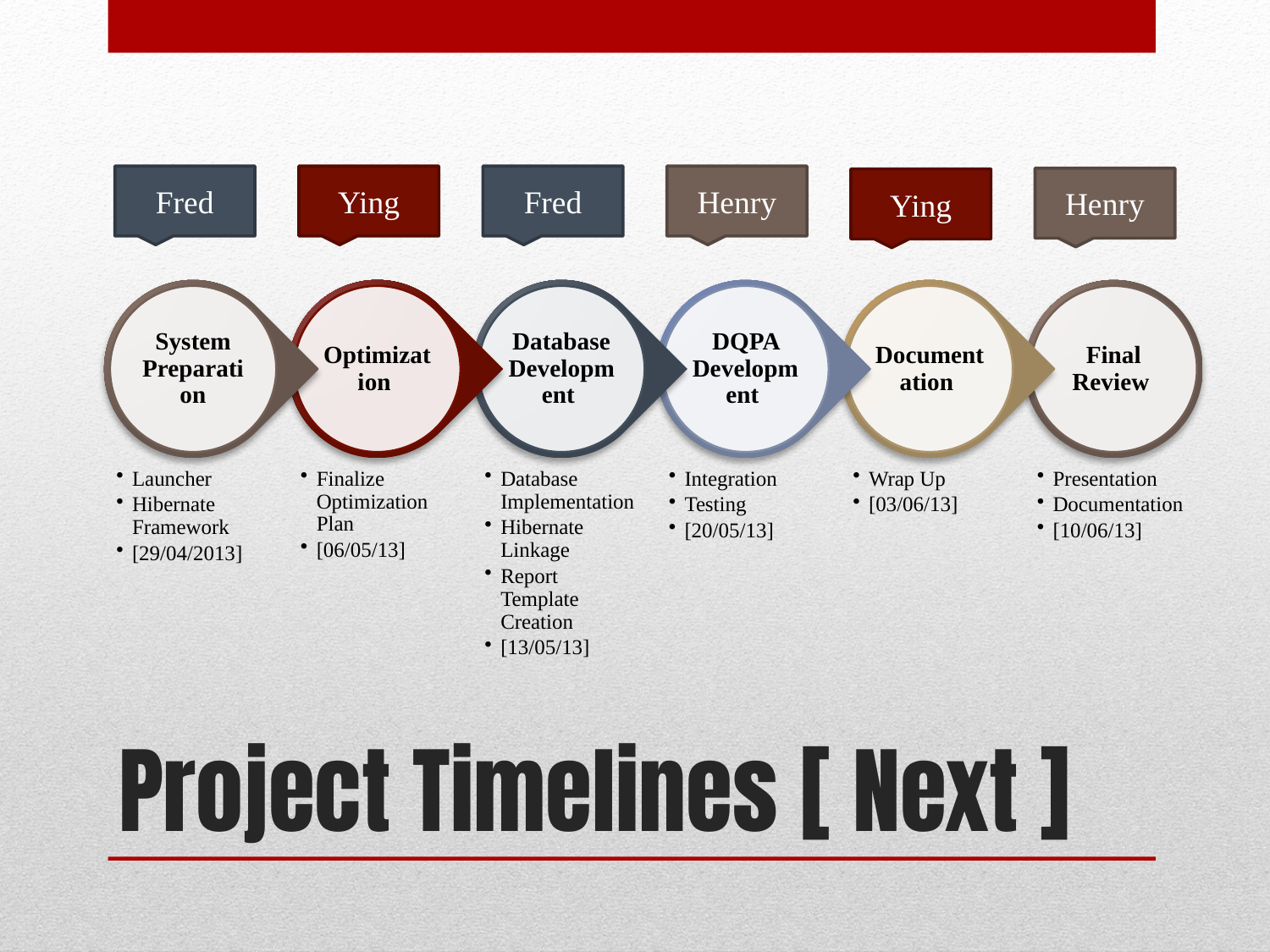

Final Review
Presentation
Documentation
[10/06/13]
Documentation
Wrap Up
[03/06/13]
DQPA Development
Integration
Testing
[20/05/13]
Database Development
Database Implementation
Hibernate Linkage
Report Template Creation
[13/05/13]
Optimization
Finalize Optimization Plan
[06/05/13]
System Preparation
Launcher
Hibernate Framework
[29/04/2013]
Fred
Ying
Fred
Henry
Henry
Ying
# Project Timelines [ Next ]